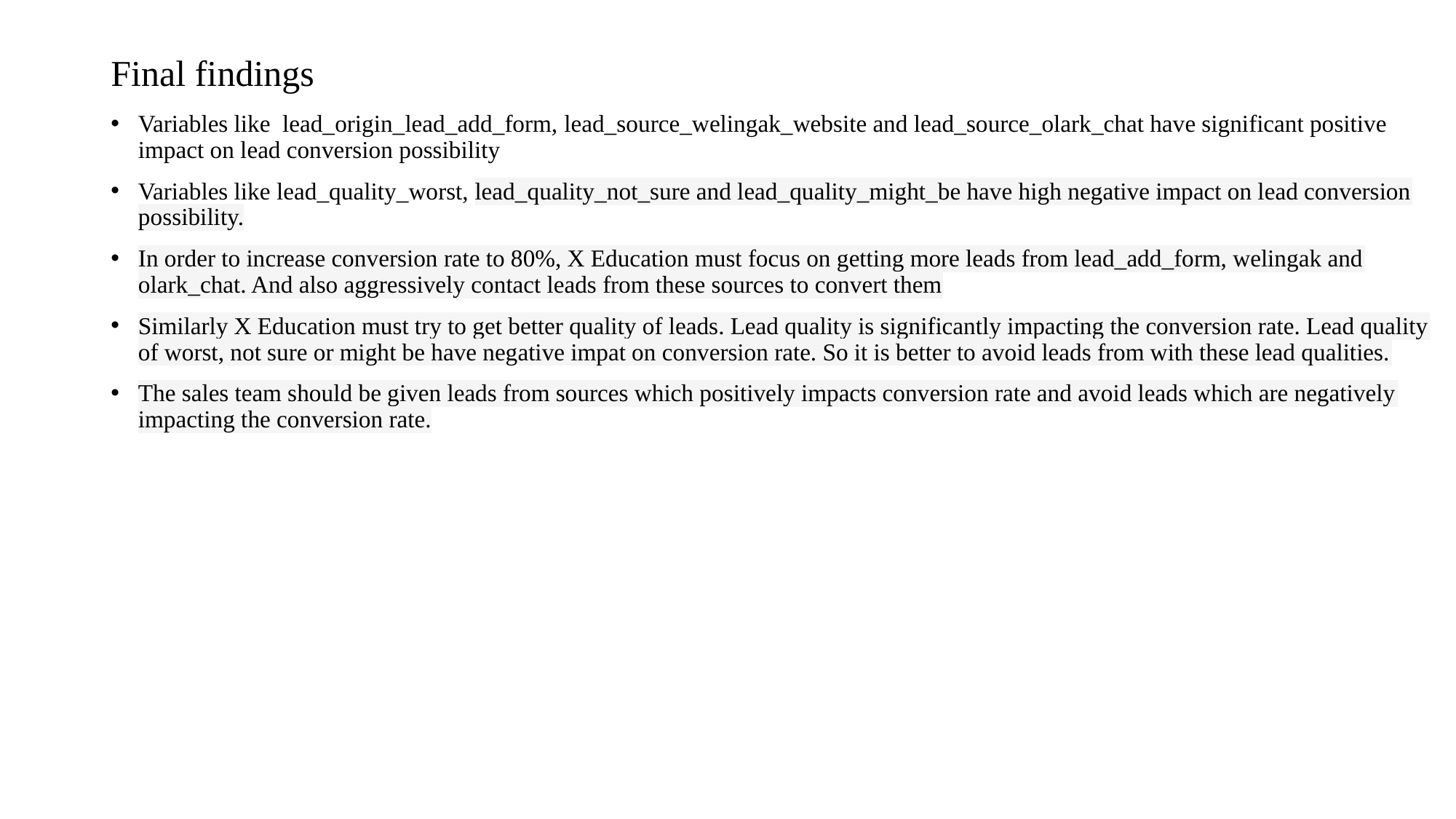

# Final findings
Variables like  lead_origin_lead_add_form, lead_source_welingak_website and lead_source_olark_chat have significant positive impact on lead conversion possibility
Variables like lead_quality_worst, lead_quality_not_sure and lead_quality_might_be have high negative impact on lead conversion possibility.
In order to increase conversion rate to 80%, X Education must focus on getting more leads from lead_add_form, welingak and olark_chat. And also aggressively contact leads from these sources to convert them
Similarly X Education must try to get better quality of leads. Lead quality is significantly impacting the conversion rate. Lead quality of worst, not sure or might be have negative impat on conversion rate. So it is better to avoid leads from with these lead qualities.
The sales team should be given leads from sources which positively impacts conversion rate and avoid leads which are negatively impacting the conversion rate.